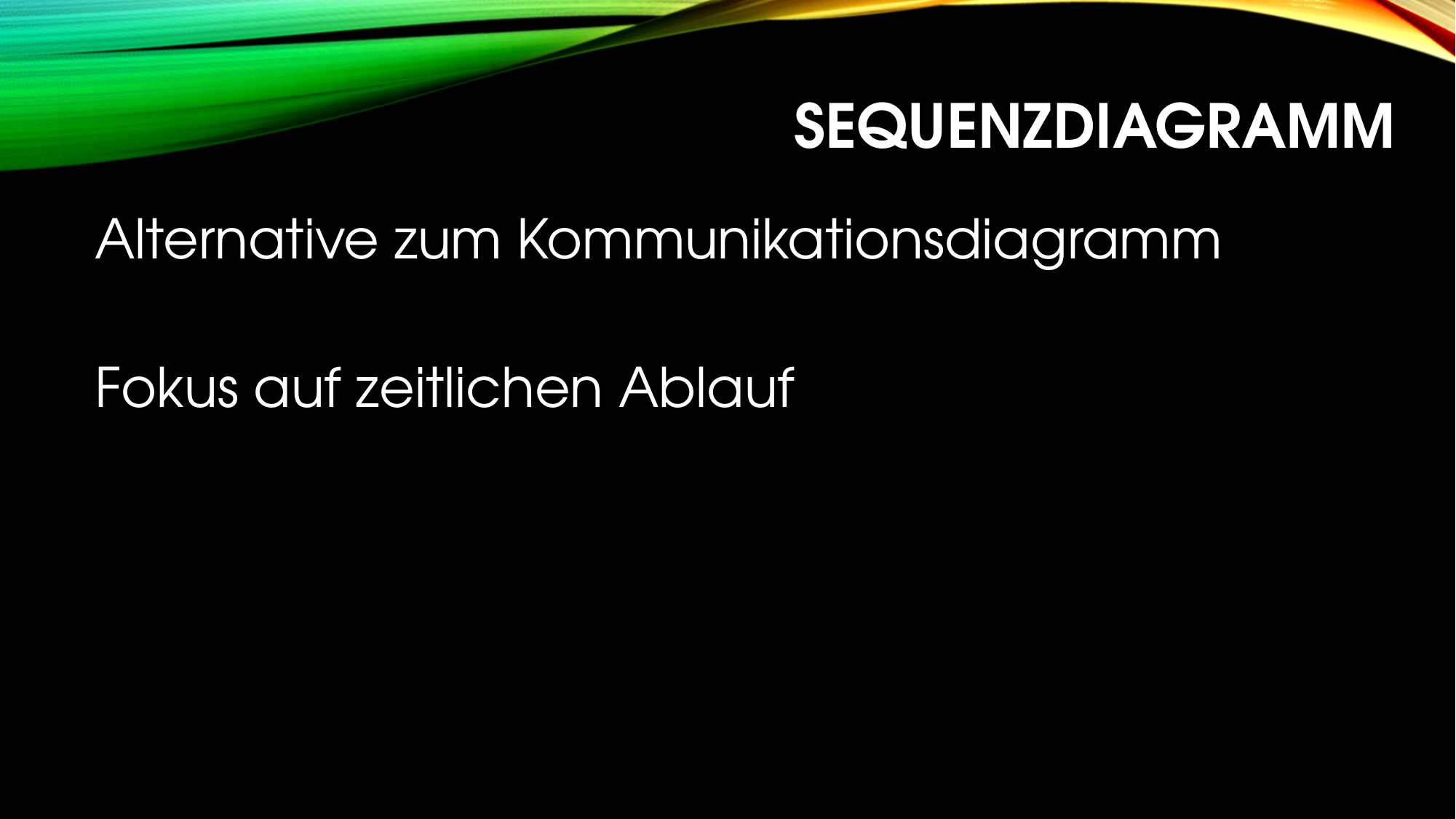

# SEQUENZDIAGRAMM
Alternative zum Kommunikationsdiagramm

Fokus auf zeitlichen Ablauf